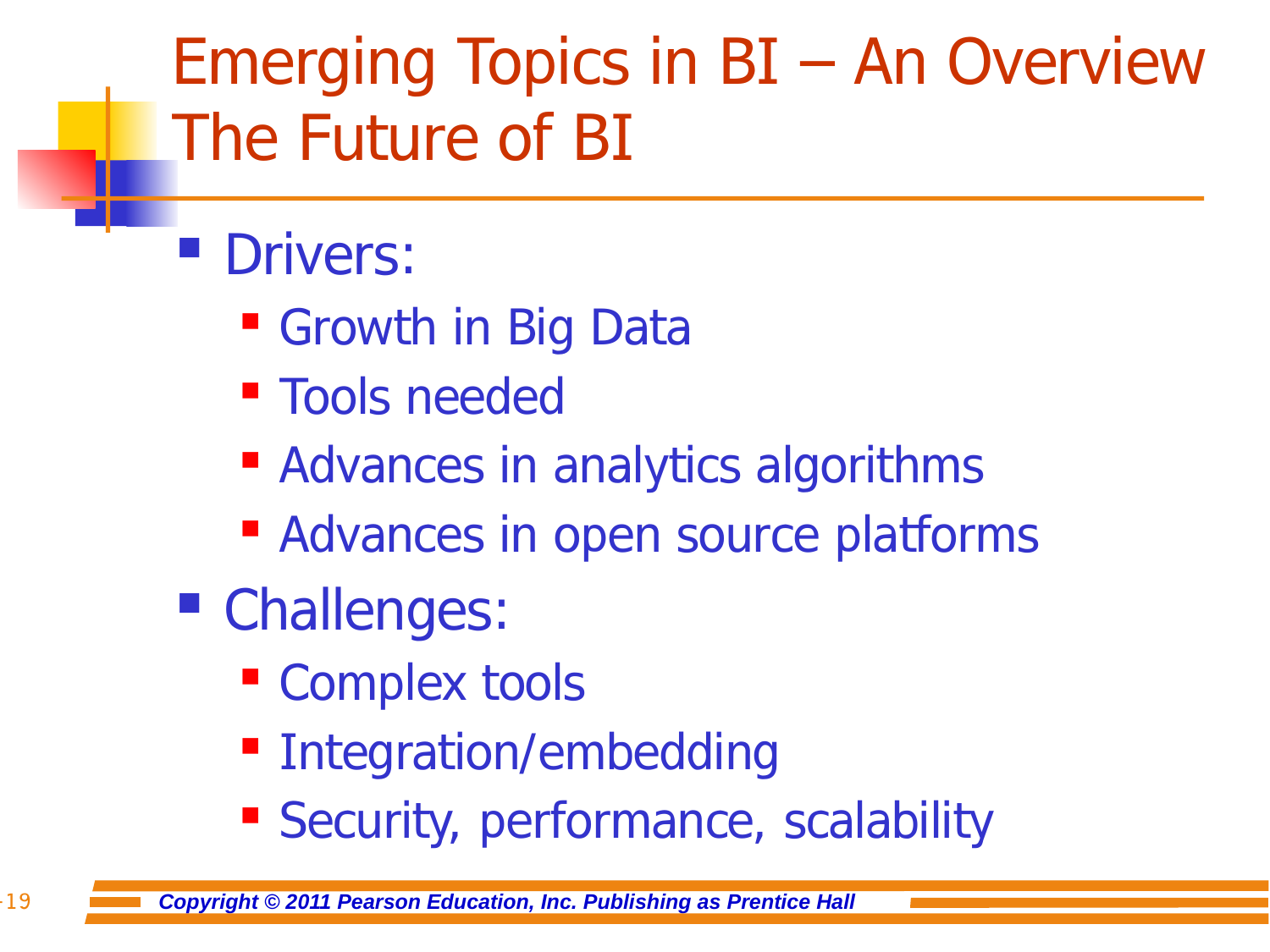

# Emerging Topics in BI – An Overview The Future of BI
Drivers:
Growth in Big Data
Tools needed
Advances in analytics algorithms
Advances in open source platforms
Challenges:
Complex tools
Integration/embedding
Security, performance, scalability